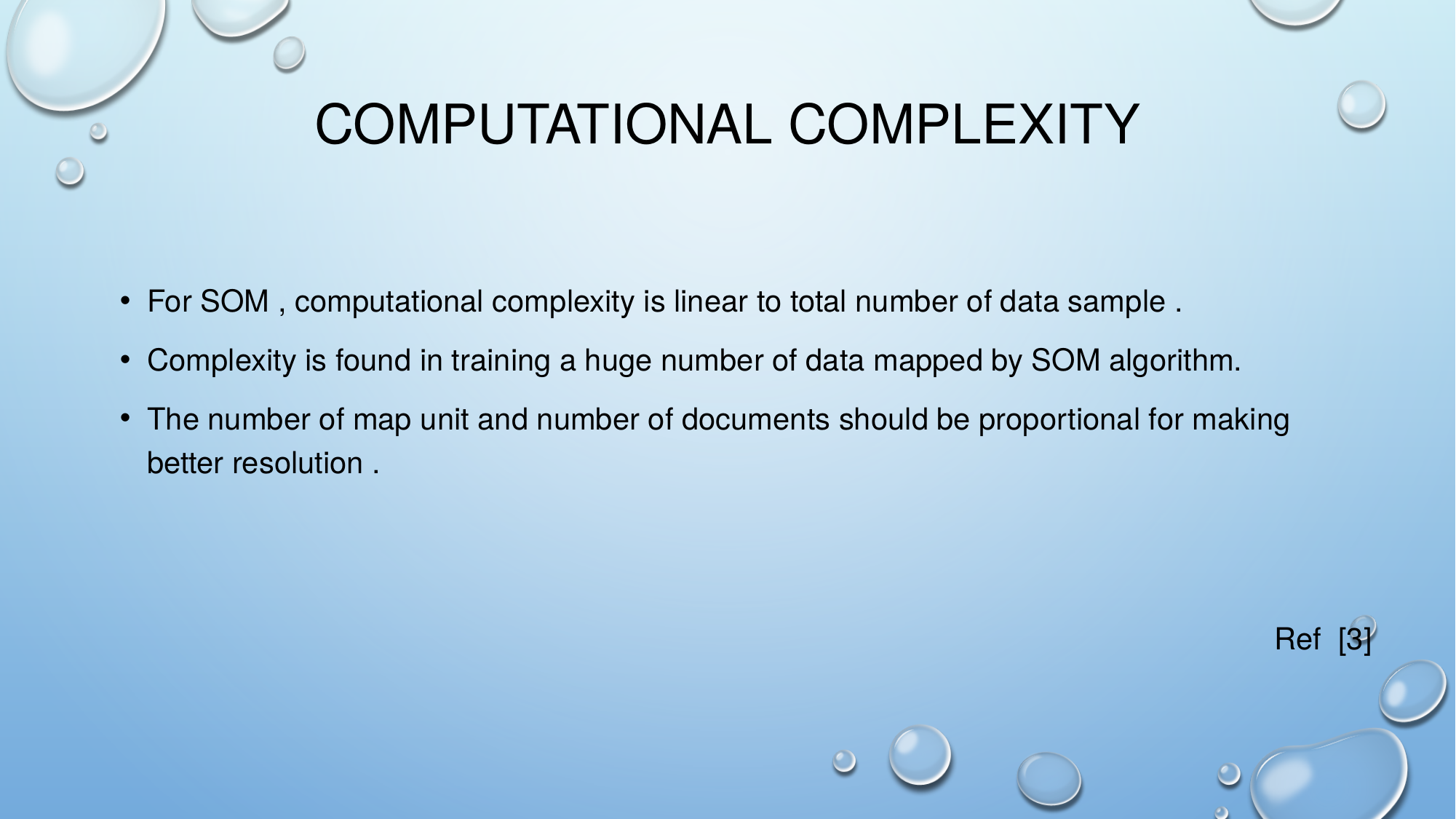

# Computational Complexity
For SOM , computational complexity is linear to total number of data sample .
Complexity is found in training a huge number of data mapped by SOM algorithm.
The number of map unit and number of documents should be proportional for making better resolution .

Ref  [3]